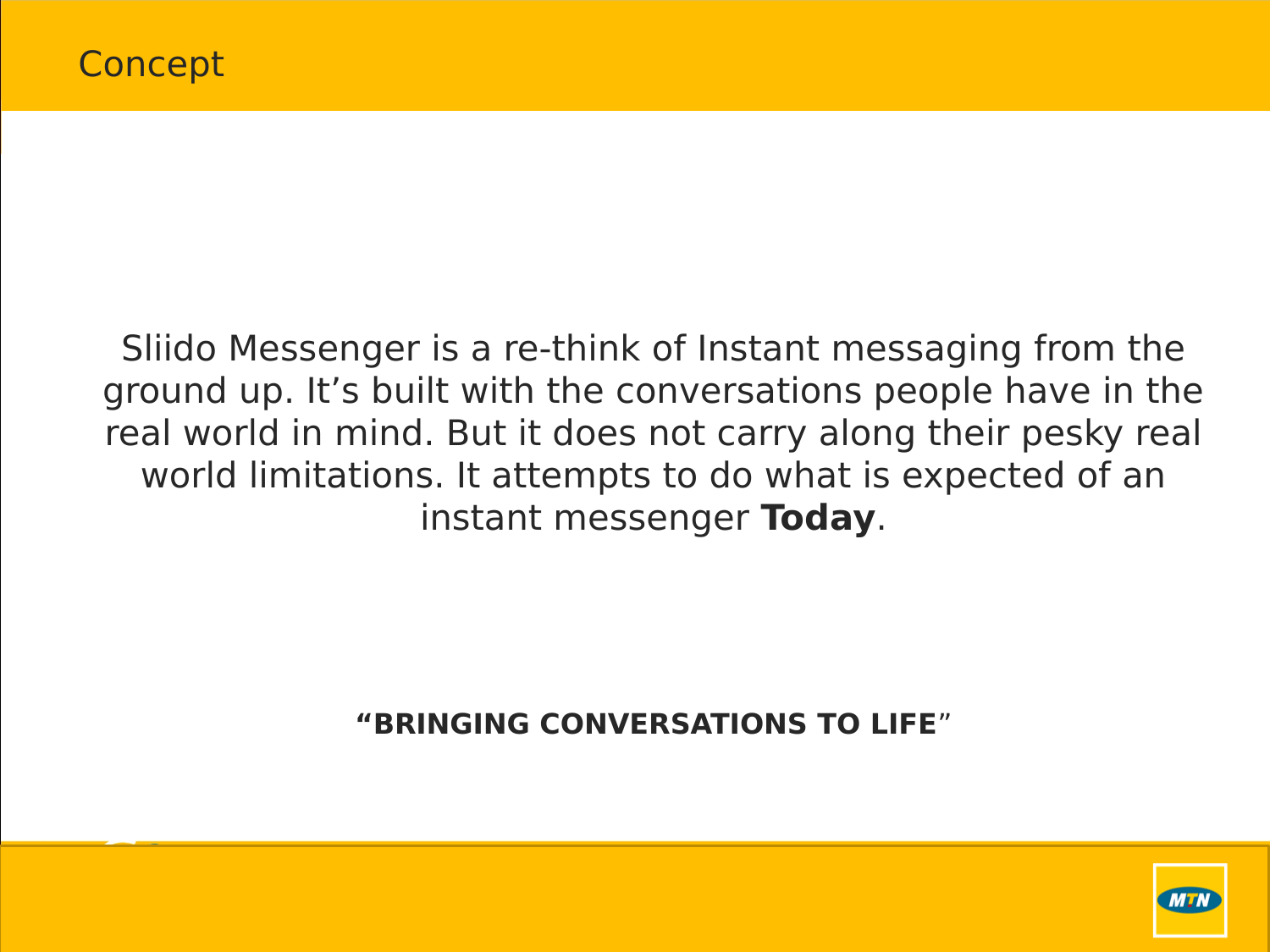

# Concept

Sliido Messenger is a re-think of Instant messaging from the ground up. It’s built with the conversations people have in the real world in mind. But it does not carry along their pesky real world limitations. It attempts to do what is expected of an instant messenger Today.

“BRINGING CONVERSATIONS TO LIFE”